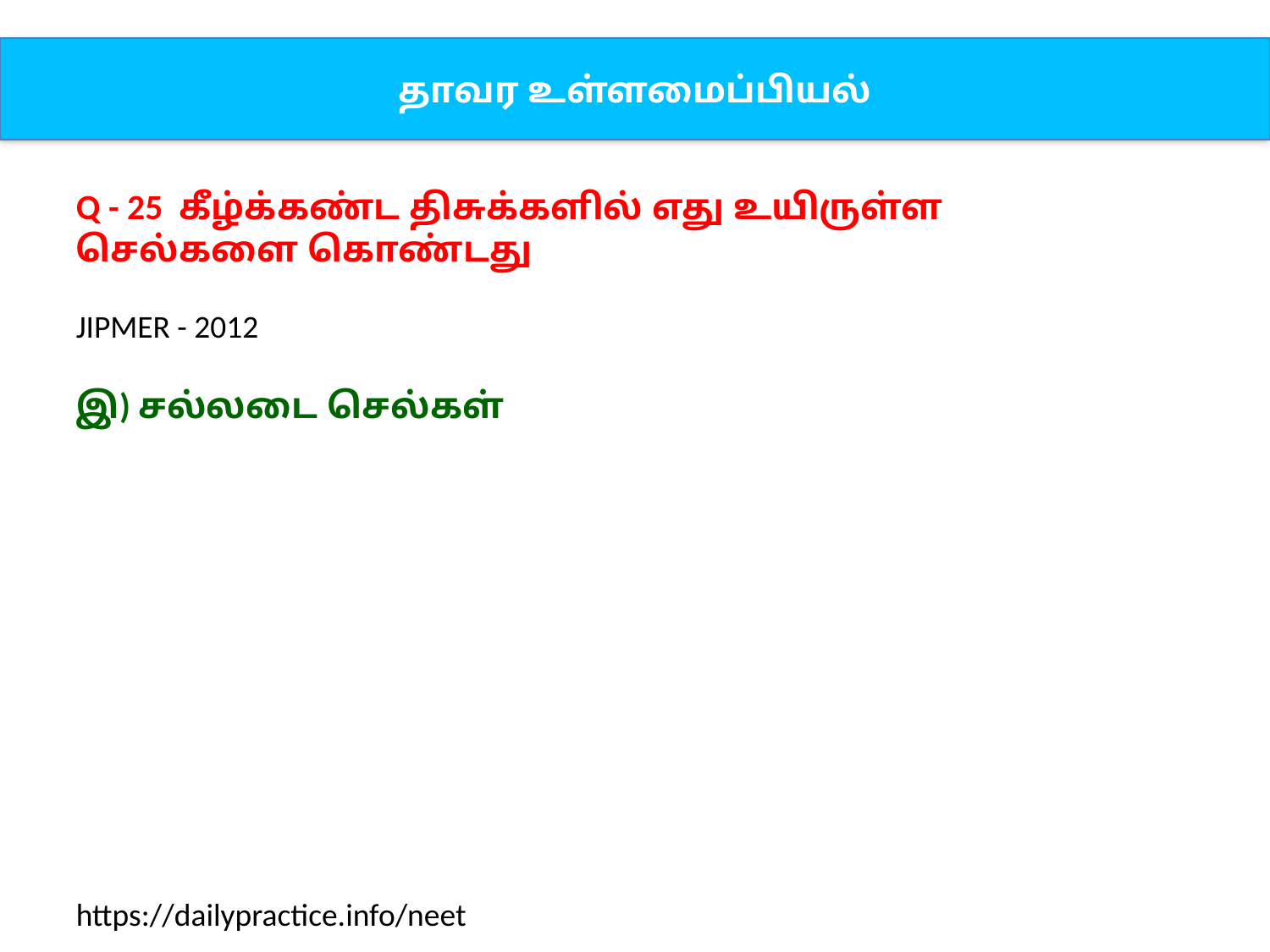

தாவர உள்ளமைப்பியல்

Q - 25  கீழ்க்கண்ட திசுக்களில் எது உயிருள்ள செல்களை கொண்டது

JIPMER - 2012

இ) சல்லடை செல்கள்
https://dailypractice.info/neet